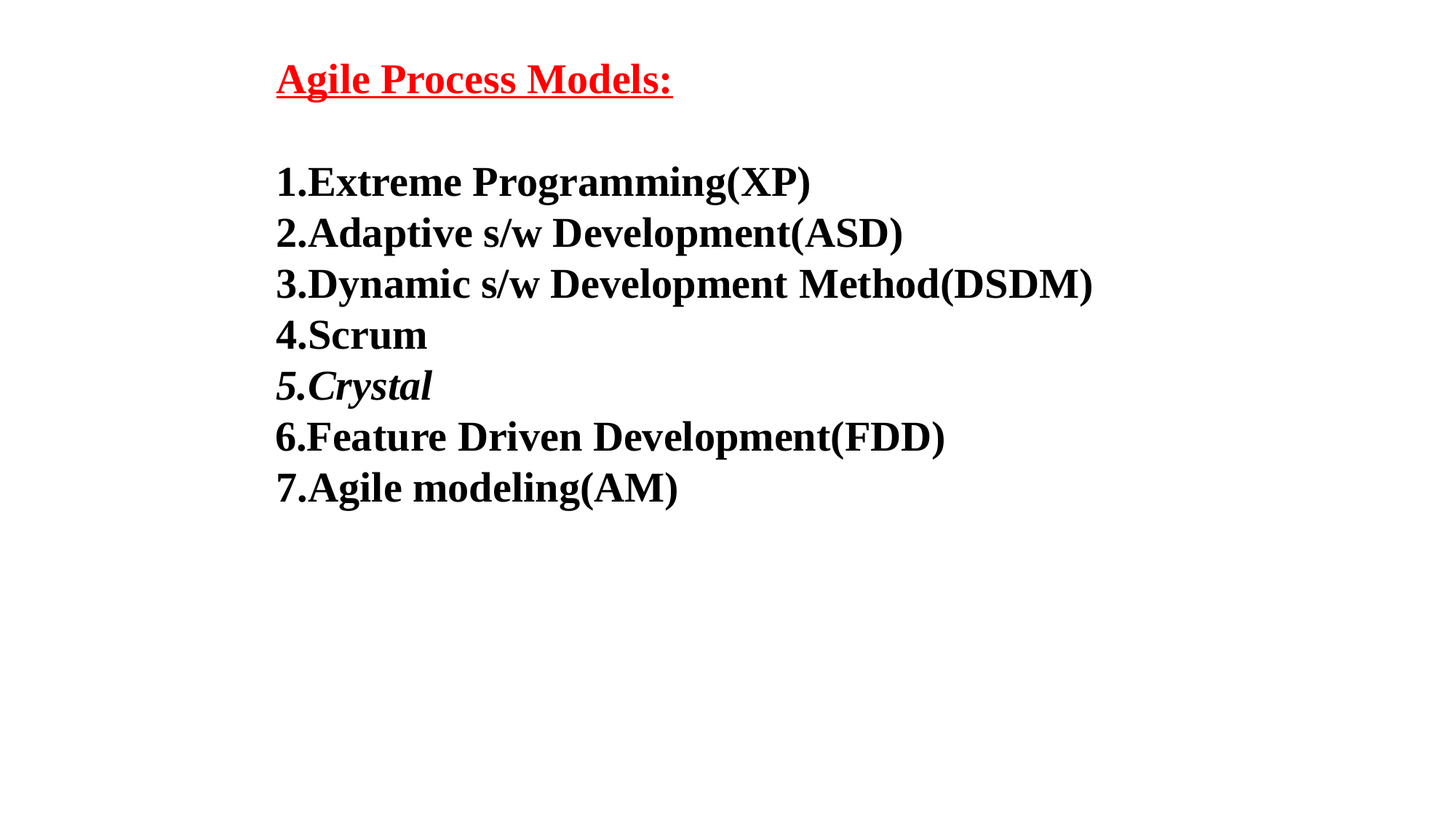

Agile Process Models:

1.Extreme Programming(XP)
2.Adaptive s/w Development(ASD)
3.Dynamic s/w Development Method(DSDM)  4.Scrum
Crystal
Feature Driven Development(FDD)
7.Agile modeling(AM)